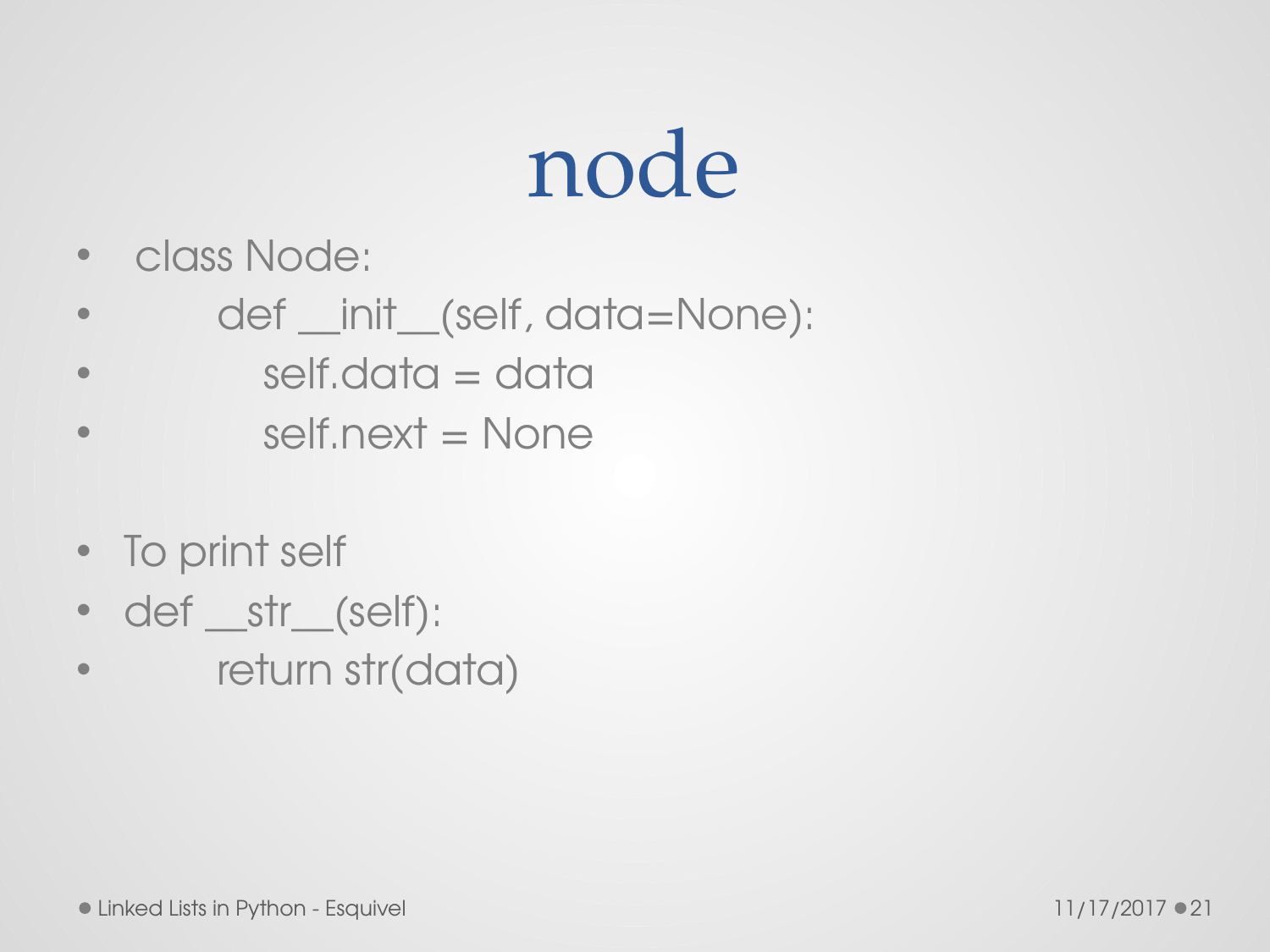

# node
 class Node:
        def __init__(self, data=None):
            self.data = data
            self.next = None

To print self
def __str__(self):
        return str(data)
Linked Lists in Python - Esquivel
11/17/2017
21